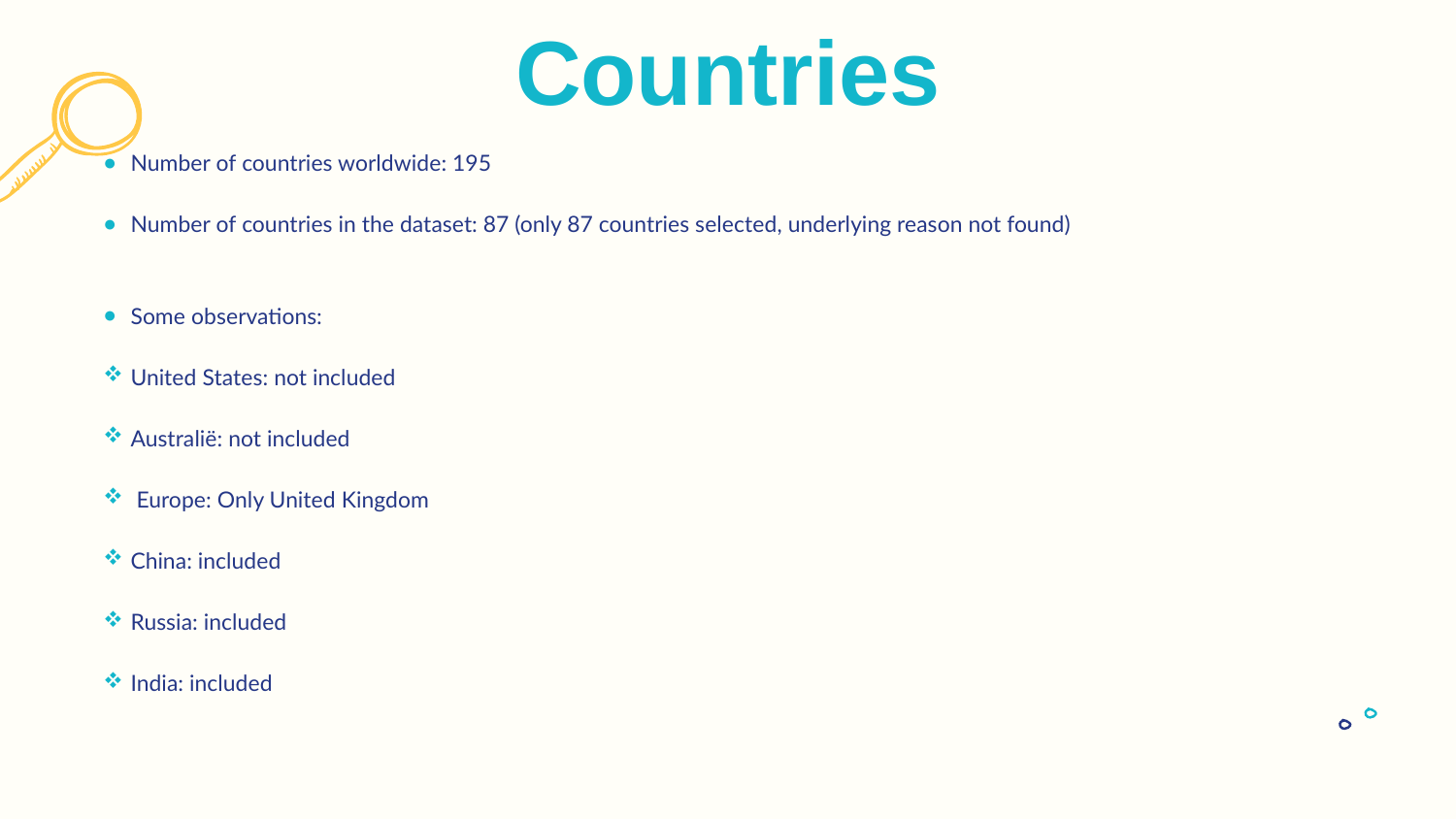

# Countries
Number of countries worldwide: 195

Number of countries in the dataset: 87 (only 87 countries selected, underlying reason not found)

Some observations:

United States: not included

Australië: not included

 Europe: Only United Kingdom

China: included

Russia: included

India: included